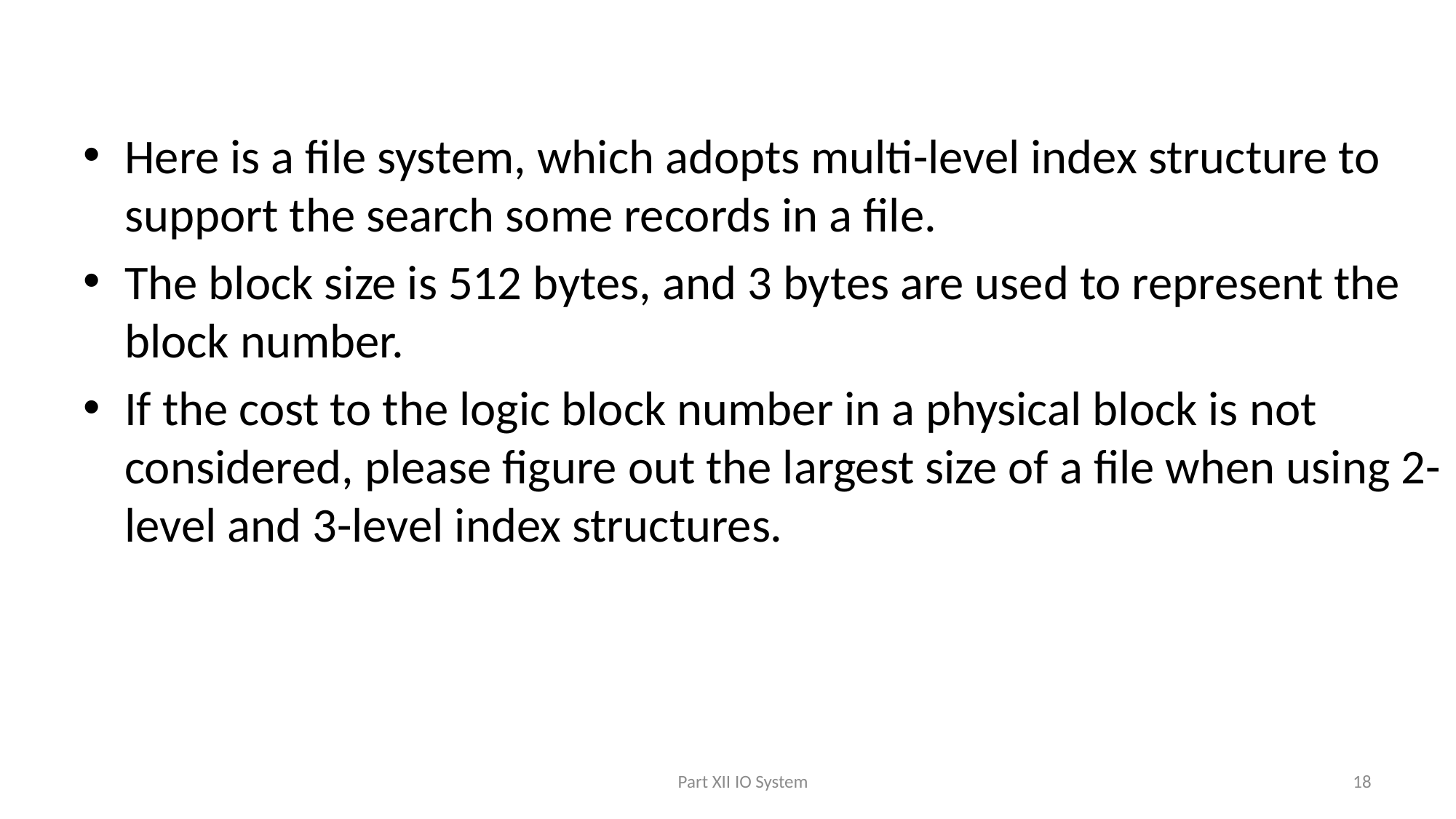

#
Here is a file system, which adopts multi-level index structure to support the search some records in a file.
The block size is 512 bytes, and 3 bytes are used to represent the block number.
If the cost to the logic block number in a physical block is not considered, please figure out the largest size of a file when using 2-level and 3-level index structures.

Part XII IO System
18